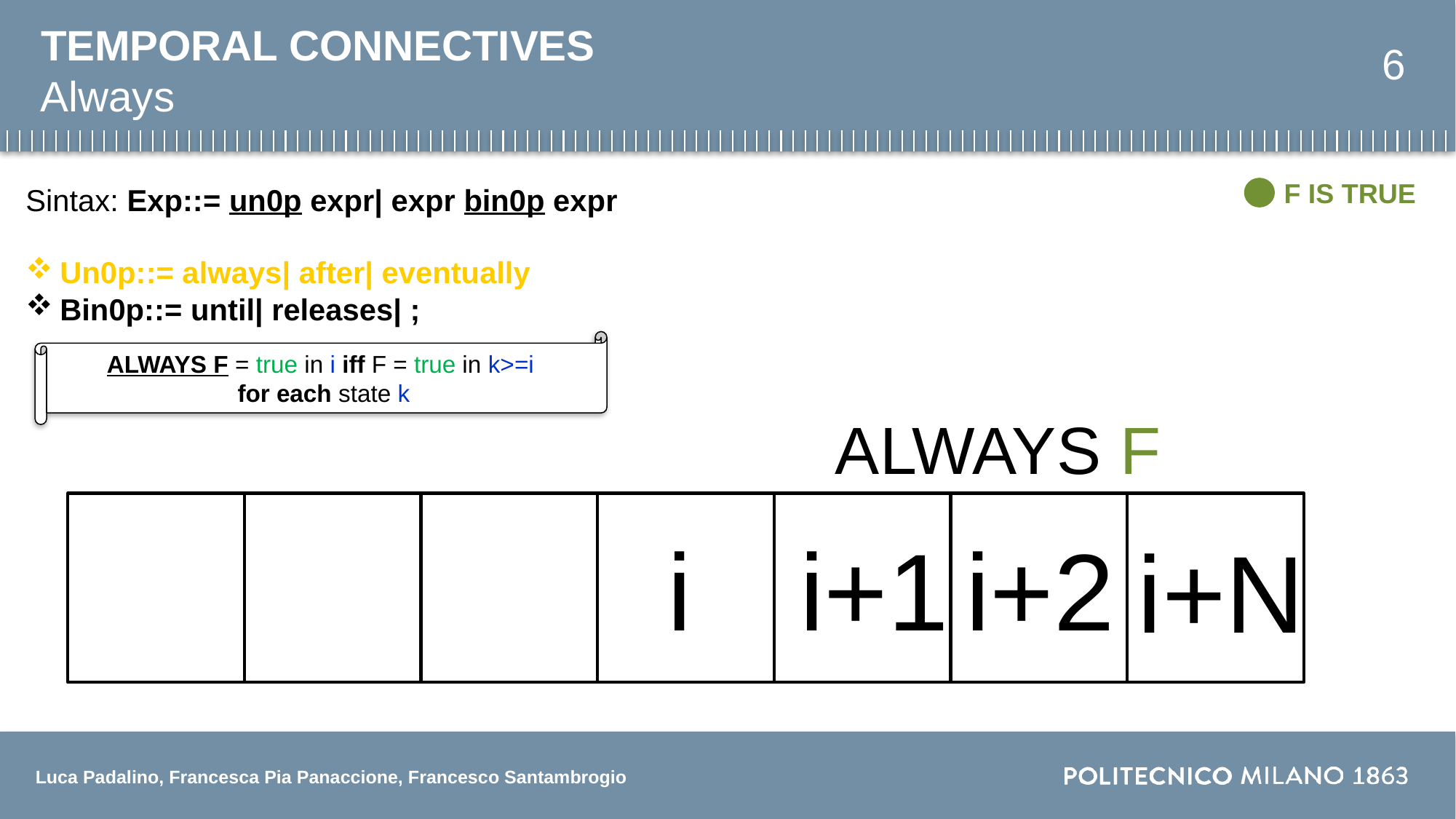

# TEMPORAL CONNECTIVES
6
Always
F IS TRUE
Sintax: Exp::= un0p expr| expr bin0p expr

Un0p::= always| after| eventually
Bin0p::= until| releases| ;

ALWAYS F = true in i iff F = true in k>=i
for each state k
ALWAYS F

i+1
i+2
i
i+N